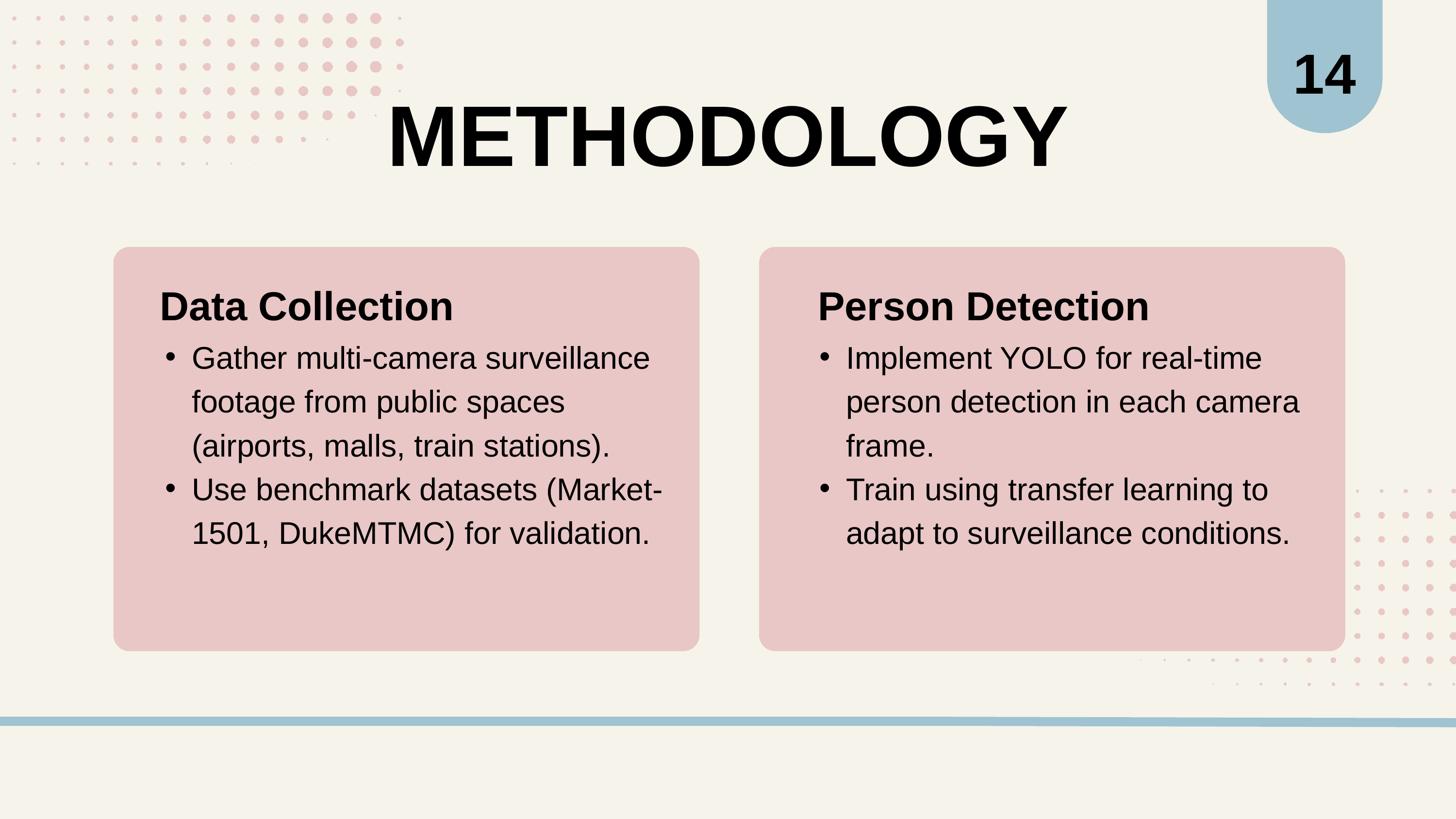

14

METHODOLOGY

Data Collection
Person Detection
Gather multi-camera surveillance footage from public spaces (airports, malls, train stations).
Use benchmark datasets (Market-1501, DukeMTMC) for validation.

Implement YOLO for real-time person detection in each camera frame.
Train using transfer learning to adapt to surveillance conditions.